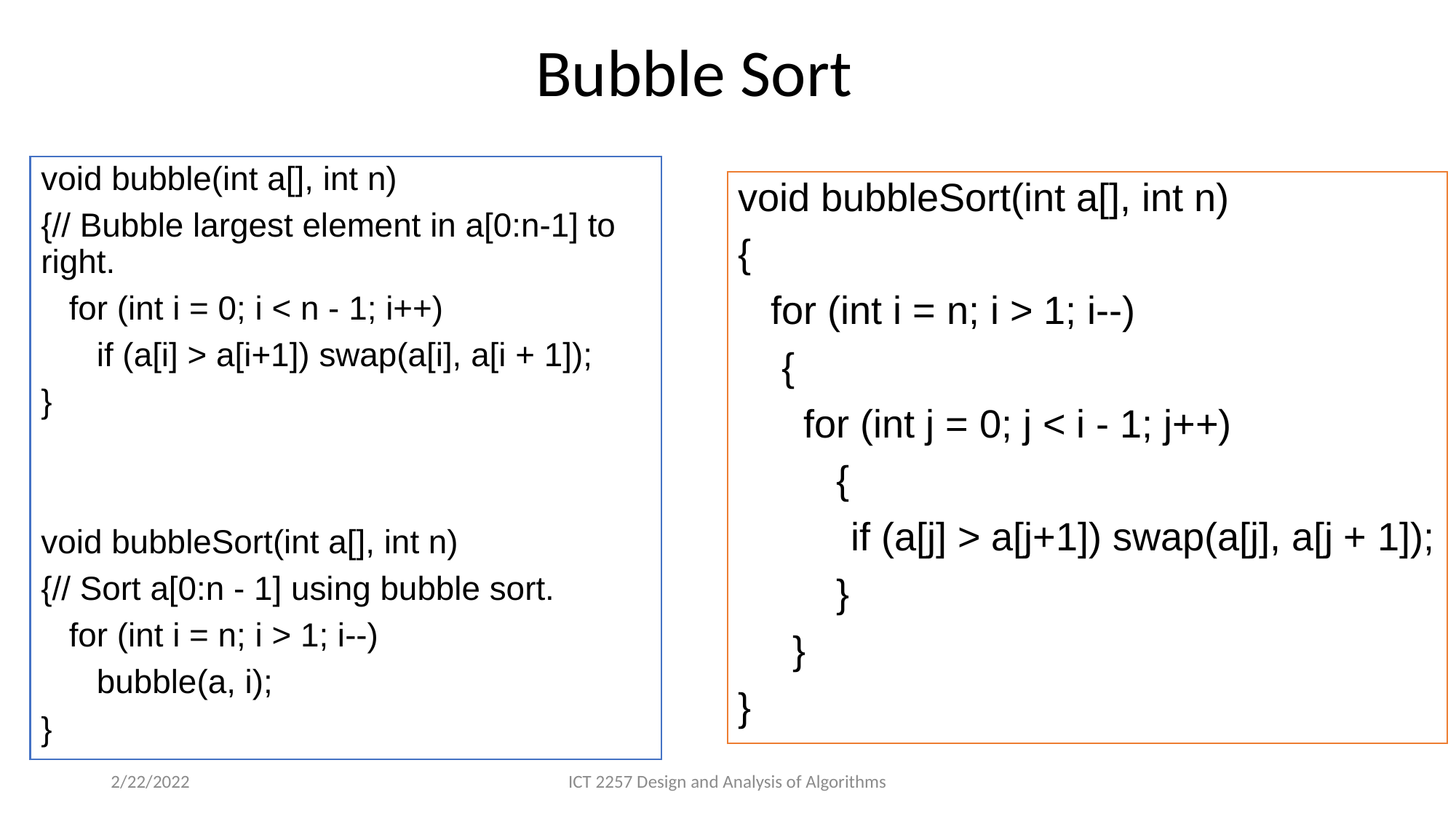

# Bubble Sort
void bubble(int a[], int n)
{// Bubble largest element in a[0:n-1] to right.
   for (int i = 0; i < n - 1; i++)
      if (a[i] > a[i+1]) swap(a[i], a[i + 1]);
}

void bubbleSort(int a[], int n)
{// Sort a[0:n - 1] using bubble sort.
   for (int i = n; i > 1; i--)
      bubble(a, i);
}

void bubbleSort(int a[], int n)
{
   for (int i = n; i > 1; i--)
    {
      for (int j = 0; j < i - 1; j++)
         {
     	 if (a[j] > a[j+1]) swap(a[j], a[j + 1]);
         }
     }
}

2/22/2022
ICT 2257 Design and Analysis of Algorithms